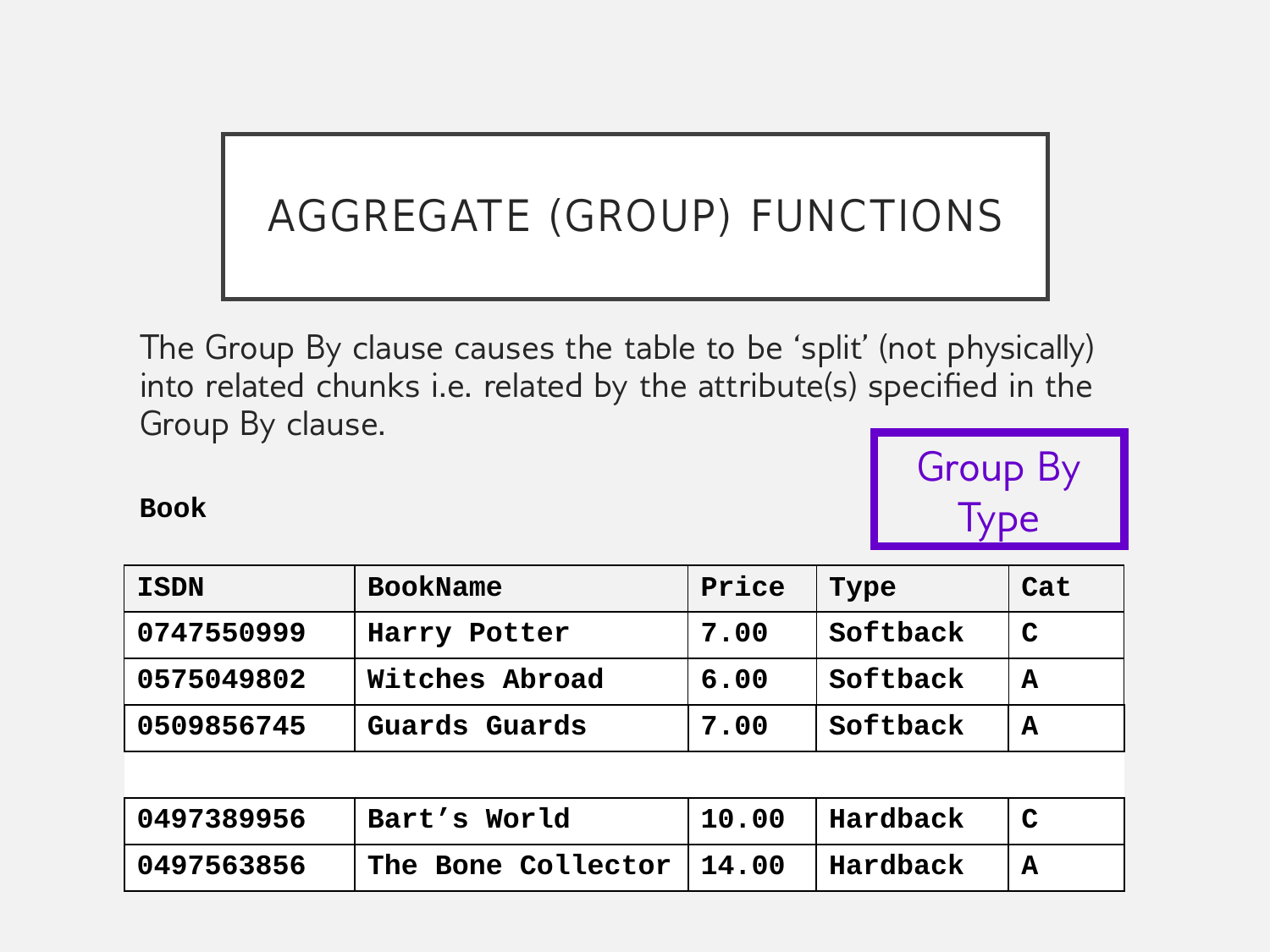

# Aggregate (Group) Functions
The Group By clause causes the table to be ‘split’ (not physically) into related chunks i.e. related by the attribute(s) specified in the Group By clause.

Group By Type
Book
| ISDN | BookName | Price | Type | Cat |
| --- | --- | --- | --- | --- |
| 0747550999 | Harry Potter | 7.00 | Softback | C |
| 0575049802 | Witches Abroad | 6.00 | Softback | A |
| 0509856745 | Guards Guards | 7.00 | Softback | A |
|  |  |  |  |  |
| 0497389956 | Bart’s World | 10.00 | Hardback | C |
| 0497563856 | The Bone Collector | 14.00 | Hardback | A |